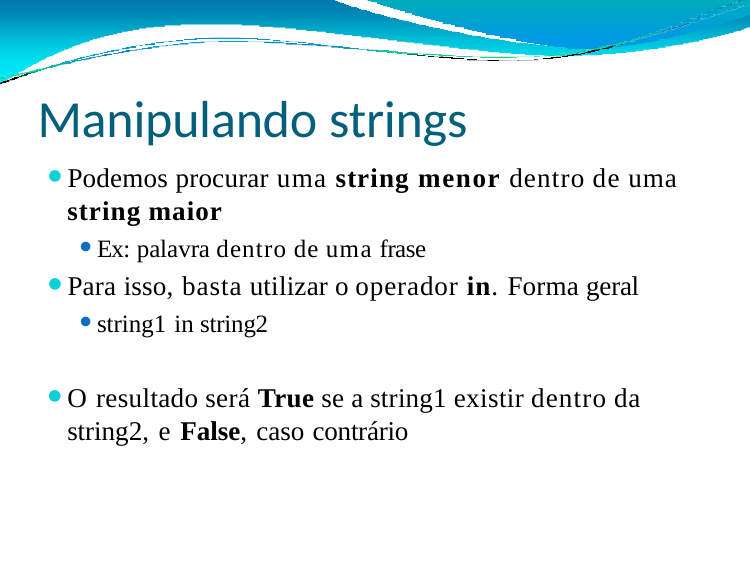

# Manipulando strings
Podemos procurar uma string menor dentro de uma
string maior
Ex: palavra dentro de uma frase
Para isso, basta utilizar o operador in. Forma geral
string1 in string2

O resultado será True se a string1 existir dentro da string2, e False, caso contrário